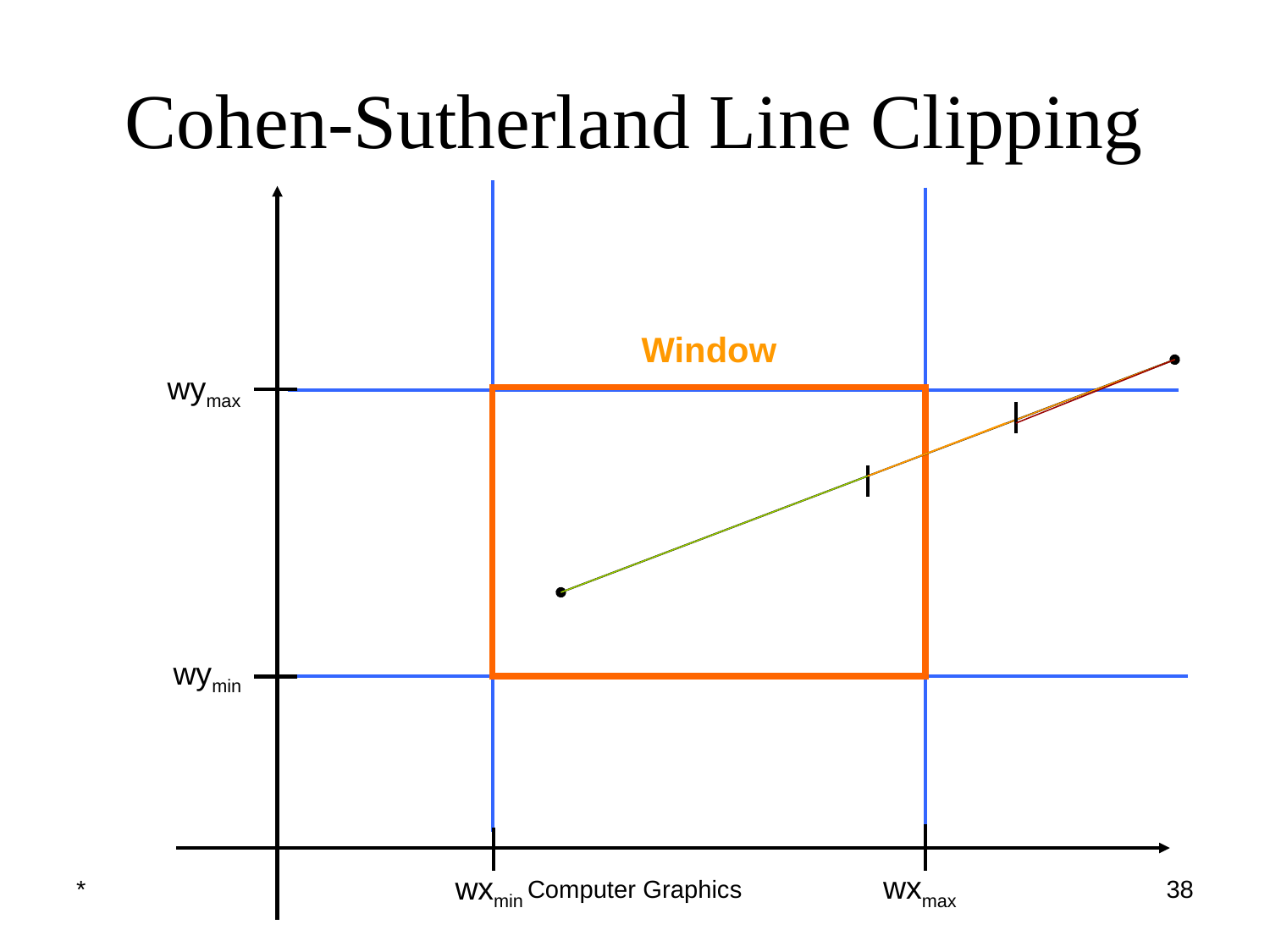

# Cohen-Sutherland Line Clipping
Window
wymax

wymin
wxmax
wxmin
*
Computer Graphics
38